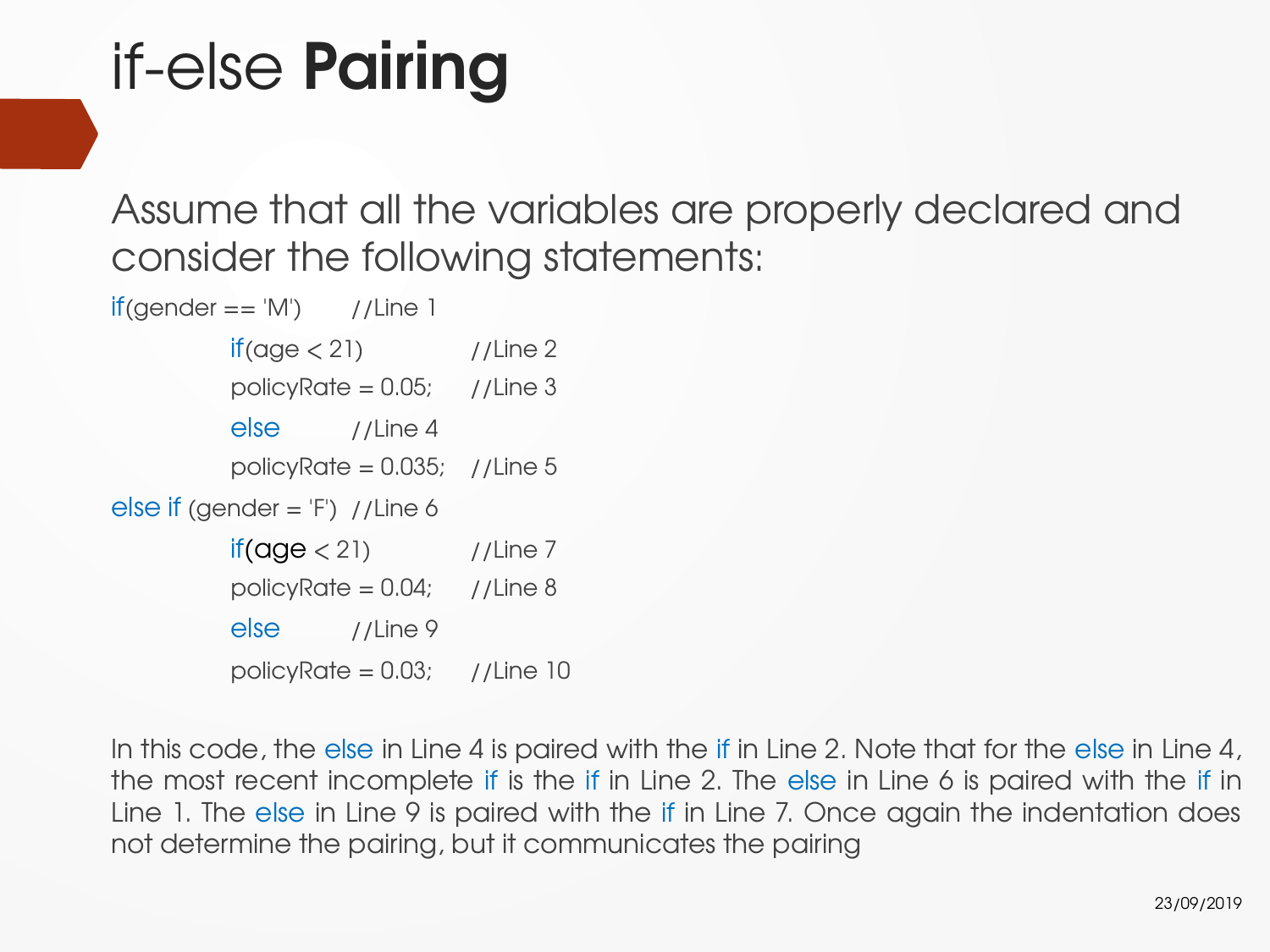

# if-else Pairing
Assume that all the variables are properly declared and consider the following statements:
if(gender == 'M')			//Line 1
	if(age < 21)			//Line 2
		policyRate = 0.05;	//Line 3
	else			//Line 4
		policyRate = 0.035;	//Line 5
else if (gender = 'F')		//Line 6
	if(age < 21)			//Line 7
		policyRate = 0.04;	//Line 8
	else			//Line 9
		policyRate = 0.03;	//Line 10

In this code, the else in Line 4 is paired with the if in Line 2. Note that for the else in Line 4, the most recent incomplete if is the if in Line 2. The else in Line 6 is paired with the if in Line 1. The else in Line 9 is paired with the if in Line 7. Once again the indentation does not determine the pairing, but it communicates the pairing
23/09/2019